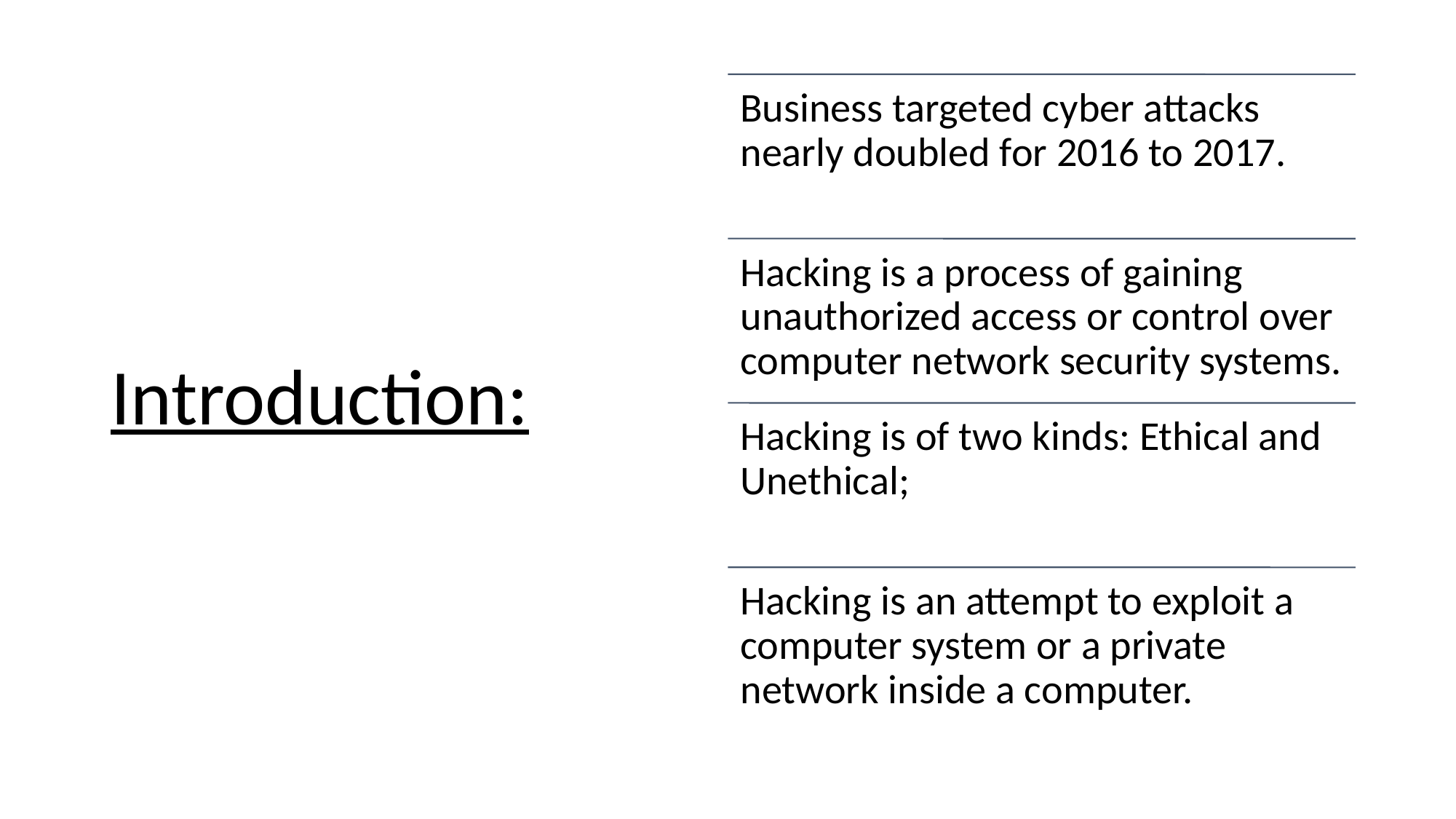

# Introduction:
Business targeted cyber attacks nearly doubled for 2016 to 2017.
Hacking is a process of gaining unauthorized access or control over computer network security systems.
Hacking is of two kinds: Ethical and Unethical;
Hacking is an attempt to exploit a computer system or a private network inside a computer.